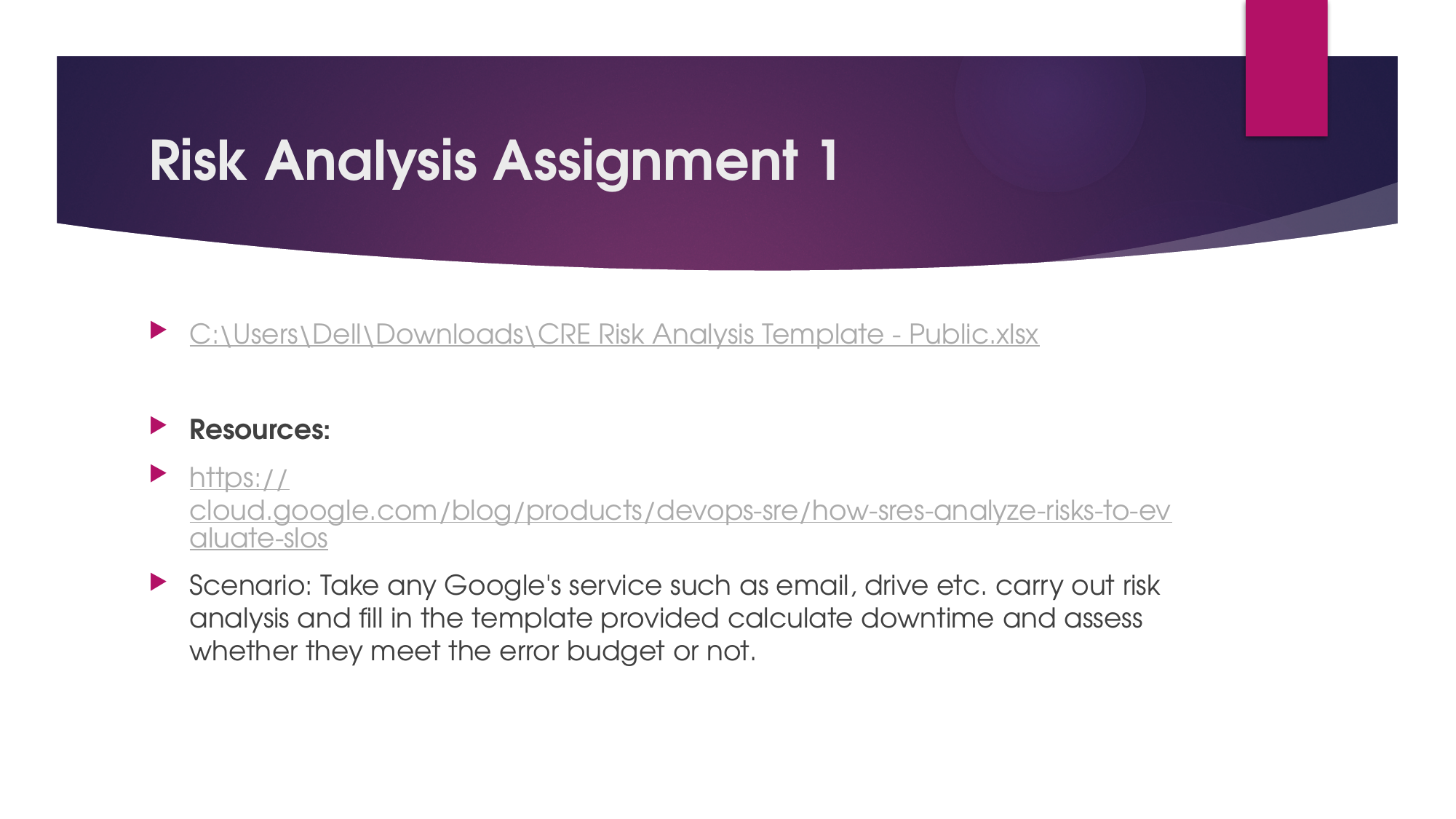

# Risk Analysis Assignment 1
C:\Users\Dell\Downloads\CRE Risk Analysis Template - Public.xlsx

Resources:
https://cloud.google.com/blog/products/devops-sre/how-sres-analyze-risks-to-evaluate-slos
Scenario: Take any Google's service such as email, drive etc. carry out risk analysis and fill in the template provided calculate downtime and assess whether they meet the error budget or not.